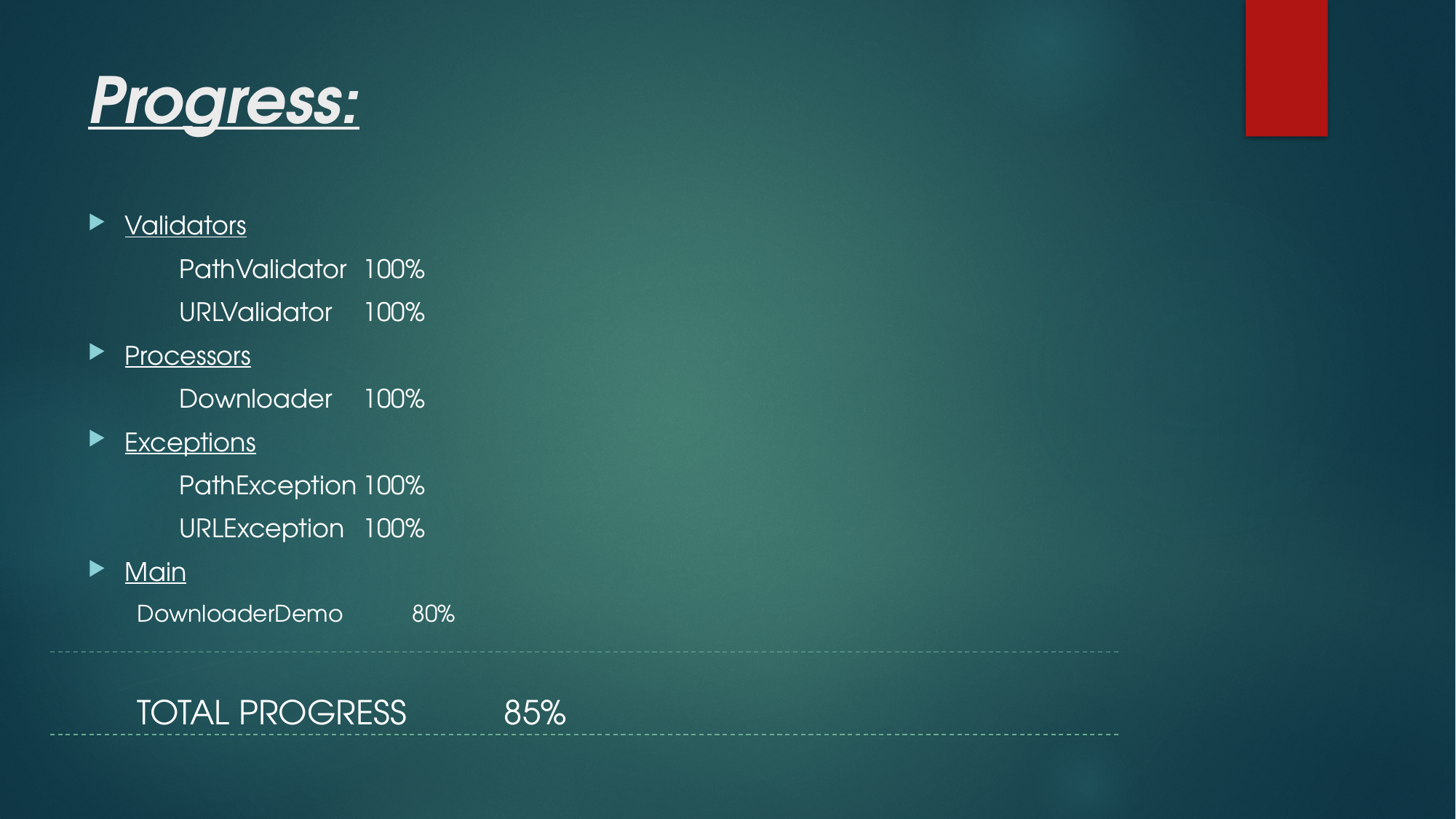

# Progress:
Validators
		PathValidator									100%
		URLValidator									100%
Processors
		Downloader									100%
Exceptions
		PathException									100%
		URLException									100%
Main
	DownloaderDemo								80%

TOTAL PROGRESS 								85%